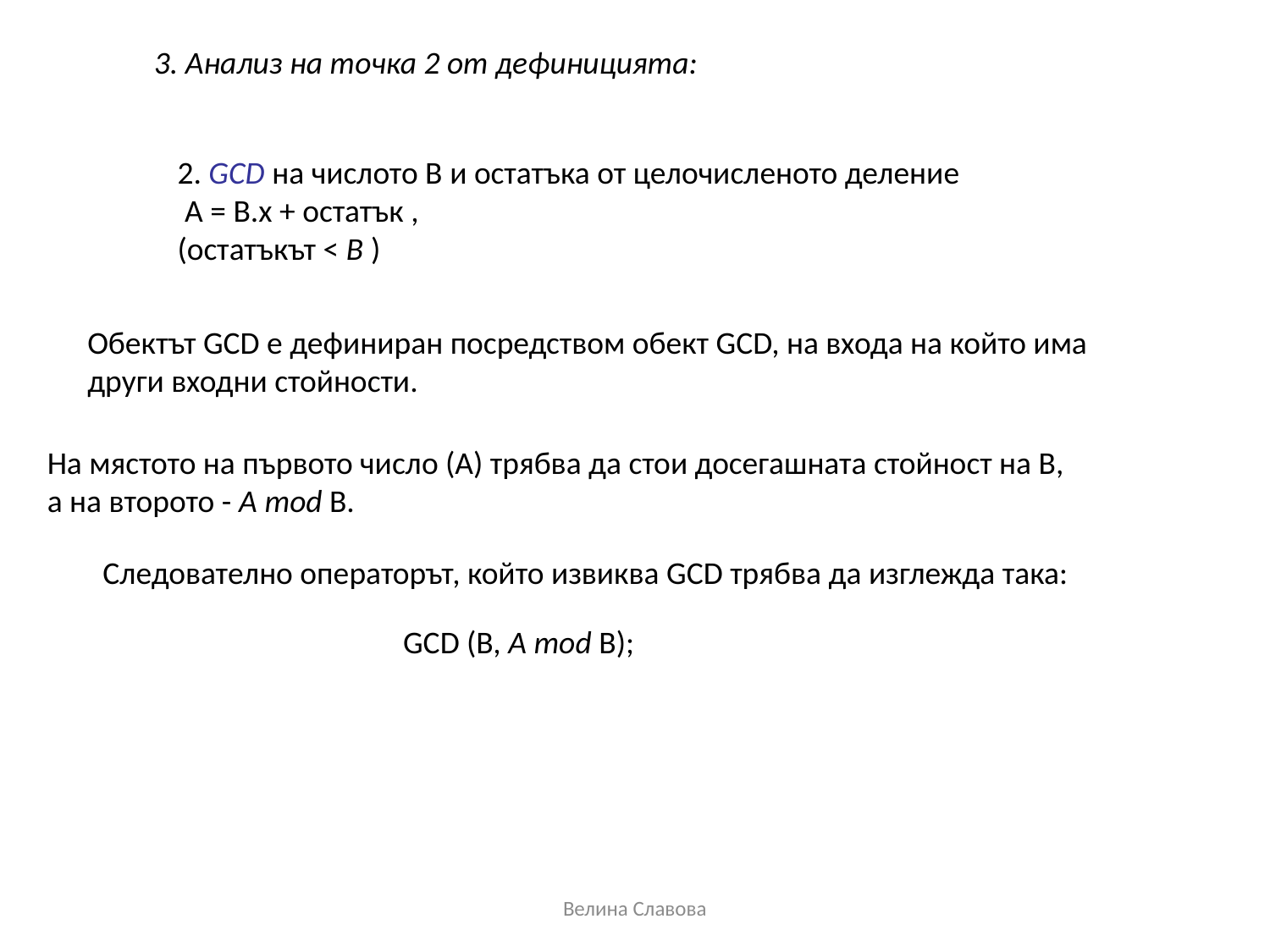

3. Анализ на точка 2 от дефиницията:
2. GCD на числото В и остатъка от целочисленото деление
 А = В.х + остатък ,
(остатъкът < В )
Обектът GCD е дефиниран посредством обект GCD, на входа на който има други входни стойности.
На мястото на първото число (А) трябва да стои досегашната стойност на В,
а на второто - A mod B.
Следователно операторът, който извиква GCD трябва да изглежда така:
GCD (B, A mod B);
Велина Славова